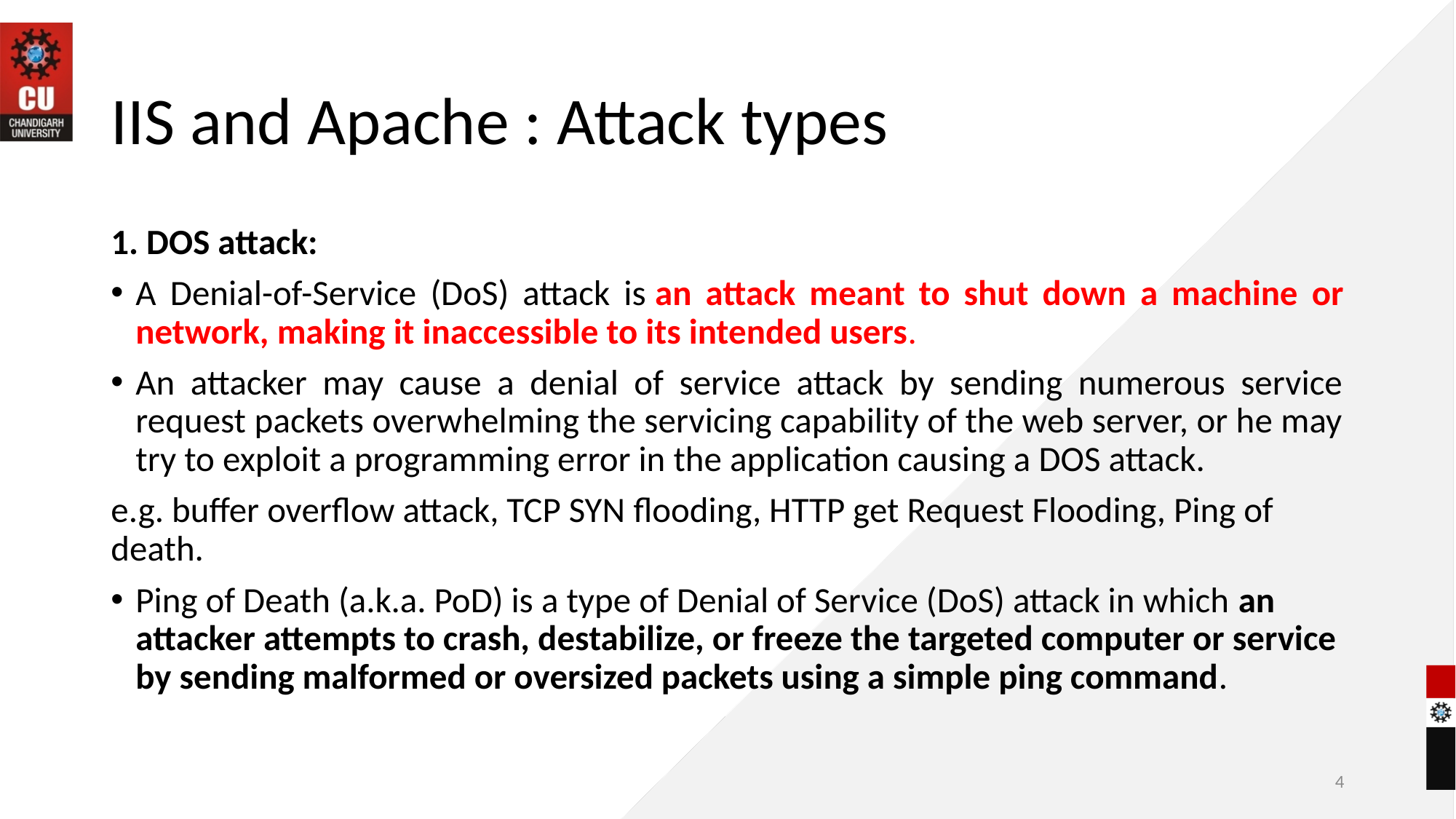

# IIS and Apache : Attack types
1. DOS attack:
A Denial-of-Service (DoS) attack is an attack meant to shut down a machine or network, making it inaccessible to its intended users.
An attacker may cause a denial of service attack by sending numerous service request packets overwhelming the servicing capability of the web server, or he may try to exploit a programming error in the application causing a DOS attack.
e.g. buffer overflow attack, TCP SYN flooding, HTTP get Request Flooding, Ping of death.
Ping of Death (a.k.a. PoD) is a type of Denial of Service (DoS) attack in which an attacker attempts to crash, destabilize, or freeze the targeted computer or service by sending malformed or oversized packets using a simple ping command.

4